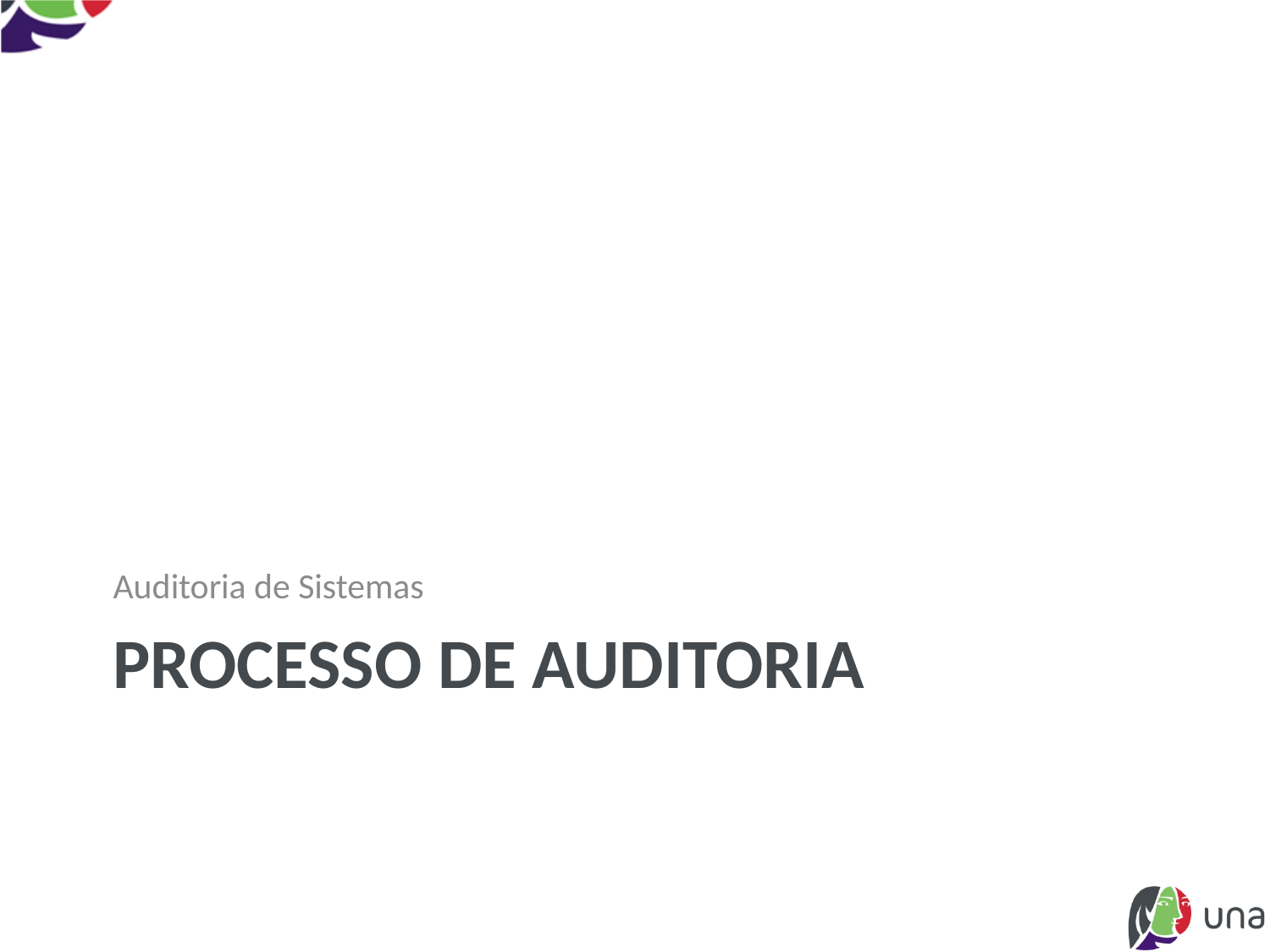

Auditoria de Sistemas
# Processo de Auditoria